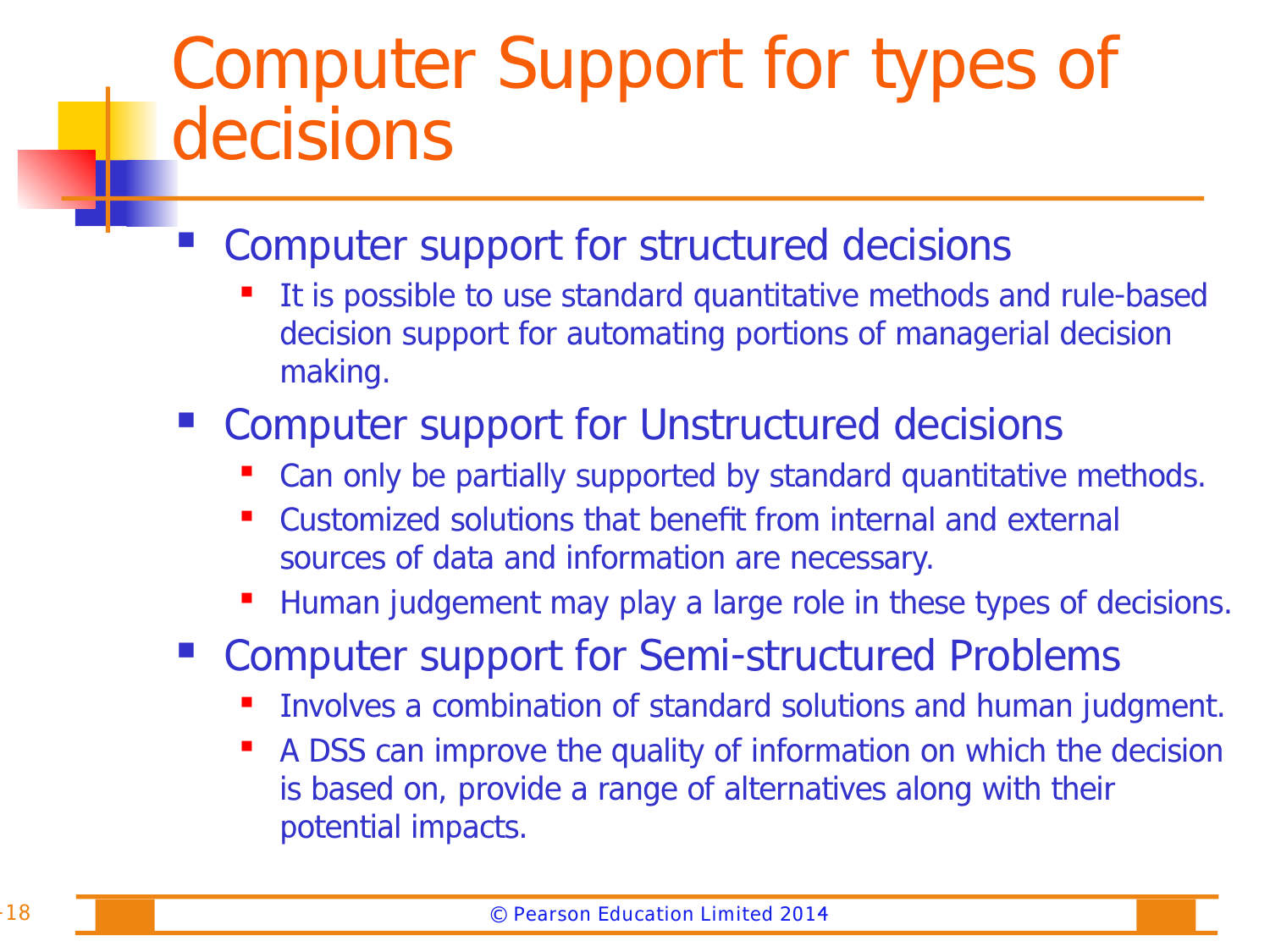

# Computer Support for types of decisions
Computer support for structured decisions
It is possible to use standard quantitative methods and rule-based decision support for automating portions of managerial decision making.
Computer support for Unstructured decisions
Can only be partially supported by standard quantitative methods.
Customized solutions that benefit from internal and external sources of data and information are necessary.
Human judgement may play a large role in these types of decisions.
Computer support for Semi-structured Problems
Involves a combination of standard solutions and human judgment.
A DSS can improve the quality of information on which the decision is based on, provide a range of alternatives along with their potential impacts.